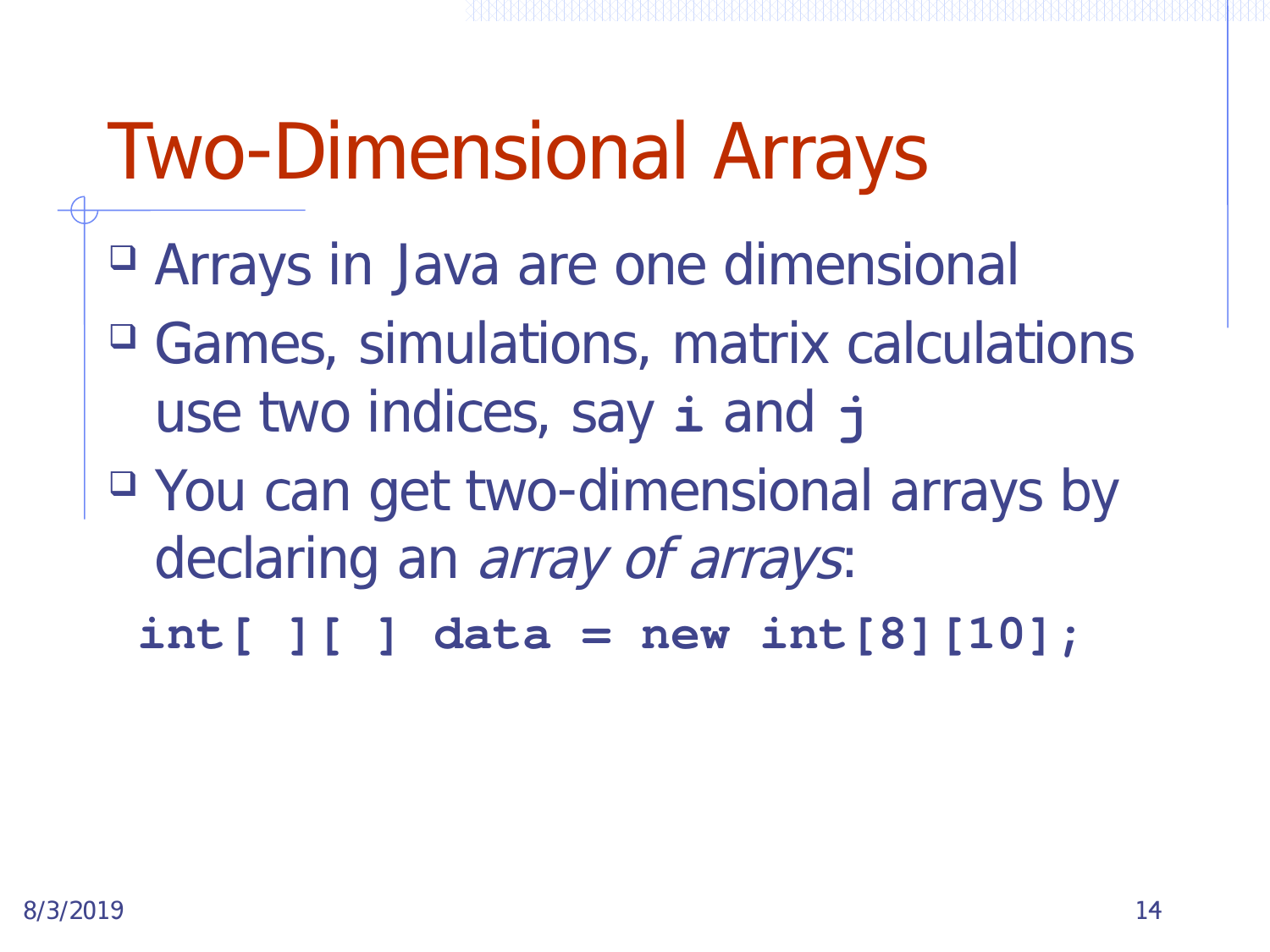

# Two-Dimensional Arrays
Arrays in Java are one dimensional
Games, simulations, matrix calculations use two indices, say i and j
You can get two-dimensional arrays by declaring an array of arrays:
 int[ ][ ] data = new int[8][10];
8/3/2019
14